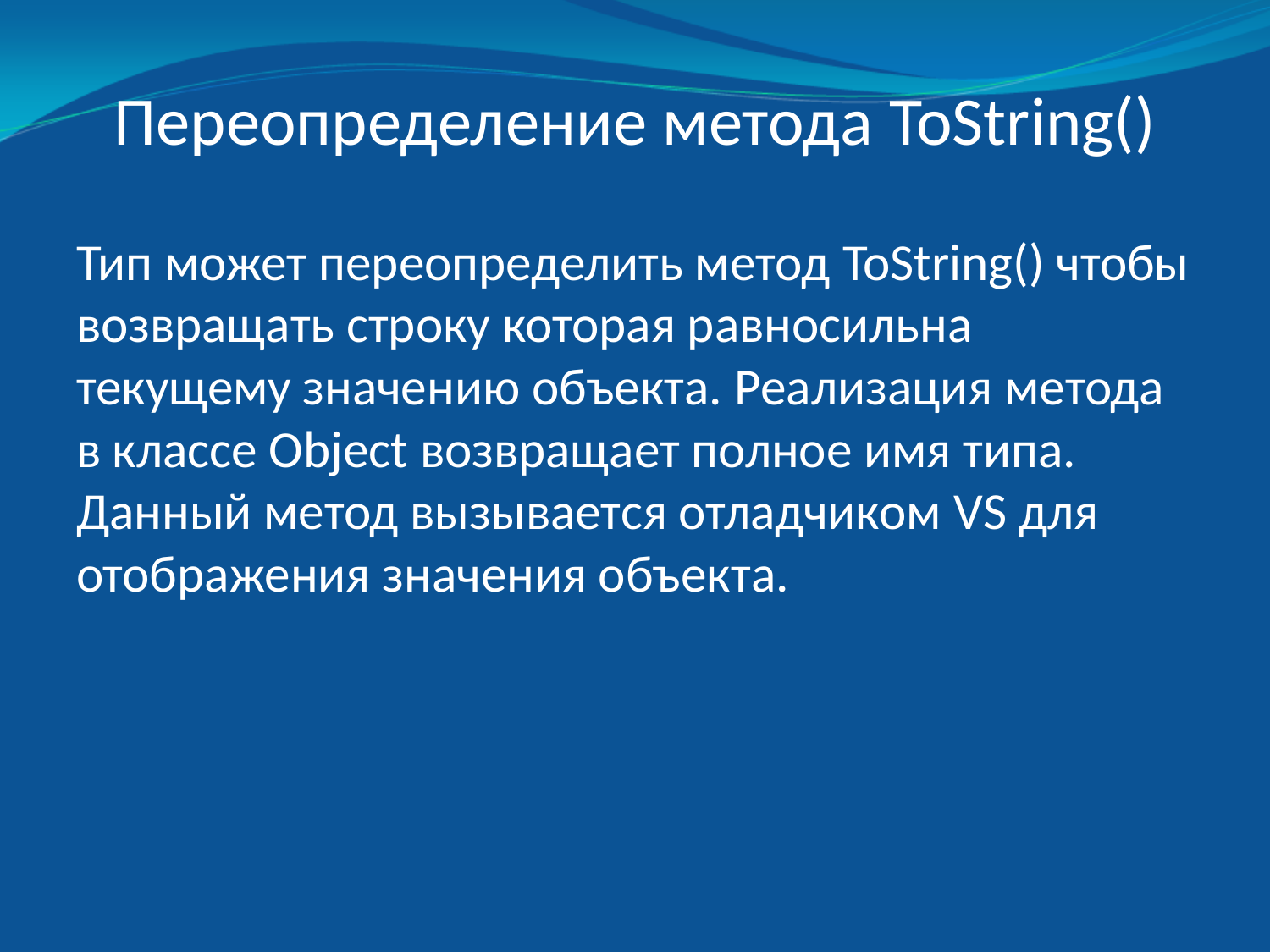

# Переопределение метода ToString()
Тип может переопределить метод ToString() чтобы возвращать строку которая равносильна текущему значению объекта. Реализация метода в классе Object возвращает полное имя типа. Данный метод вызывается отладчиком VS для отображения значения объекта.